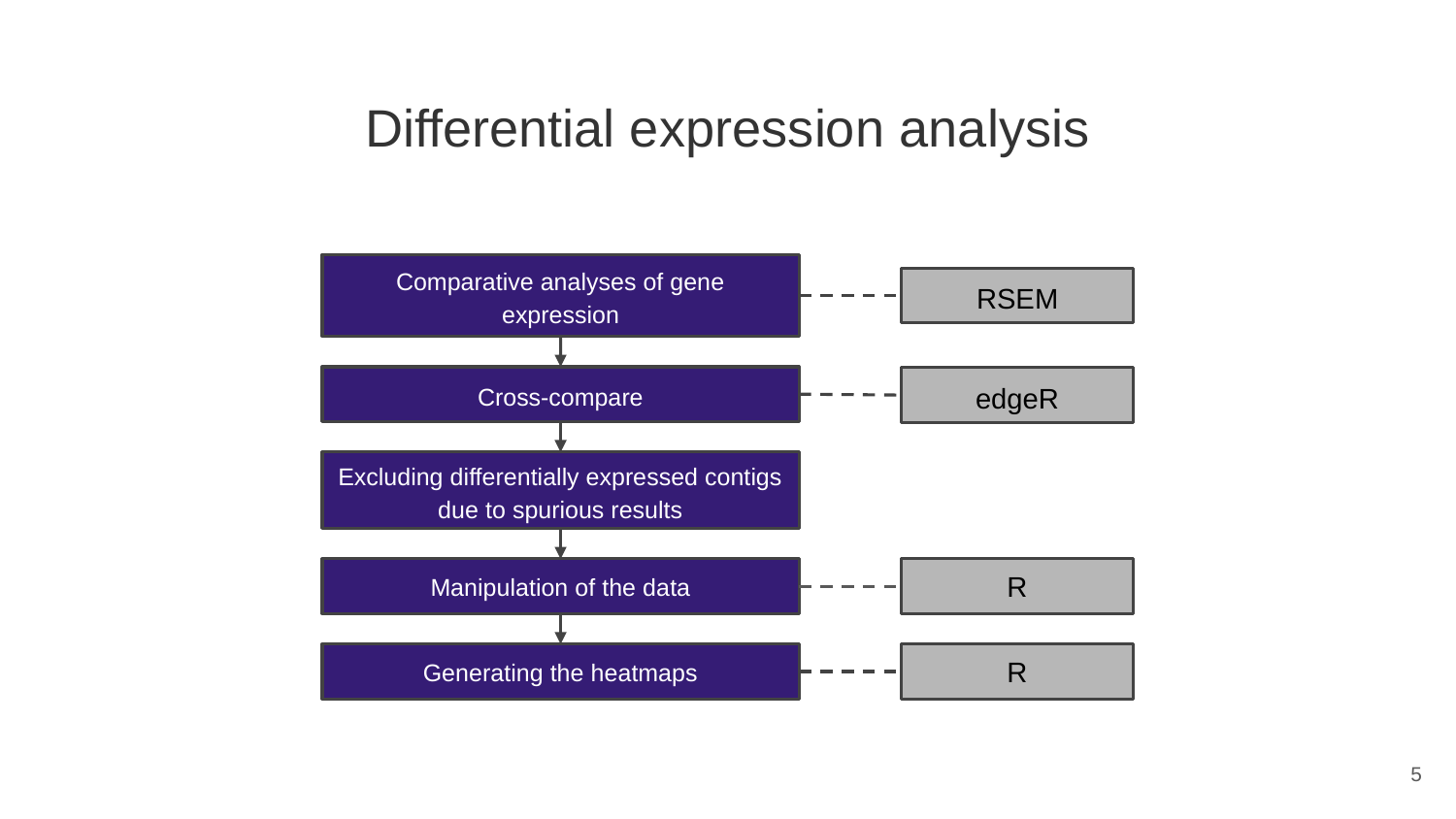

# Differential expression analysis
Comparative analyses of gene expression
RSEM
Cross-compare
edgeR
Excluding differentially expressed contigs due to spurious results
Manipulation of the data
R
Generating the heatmaps
R
5